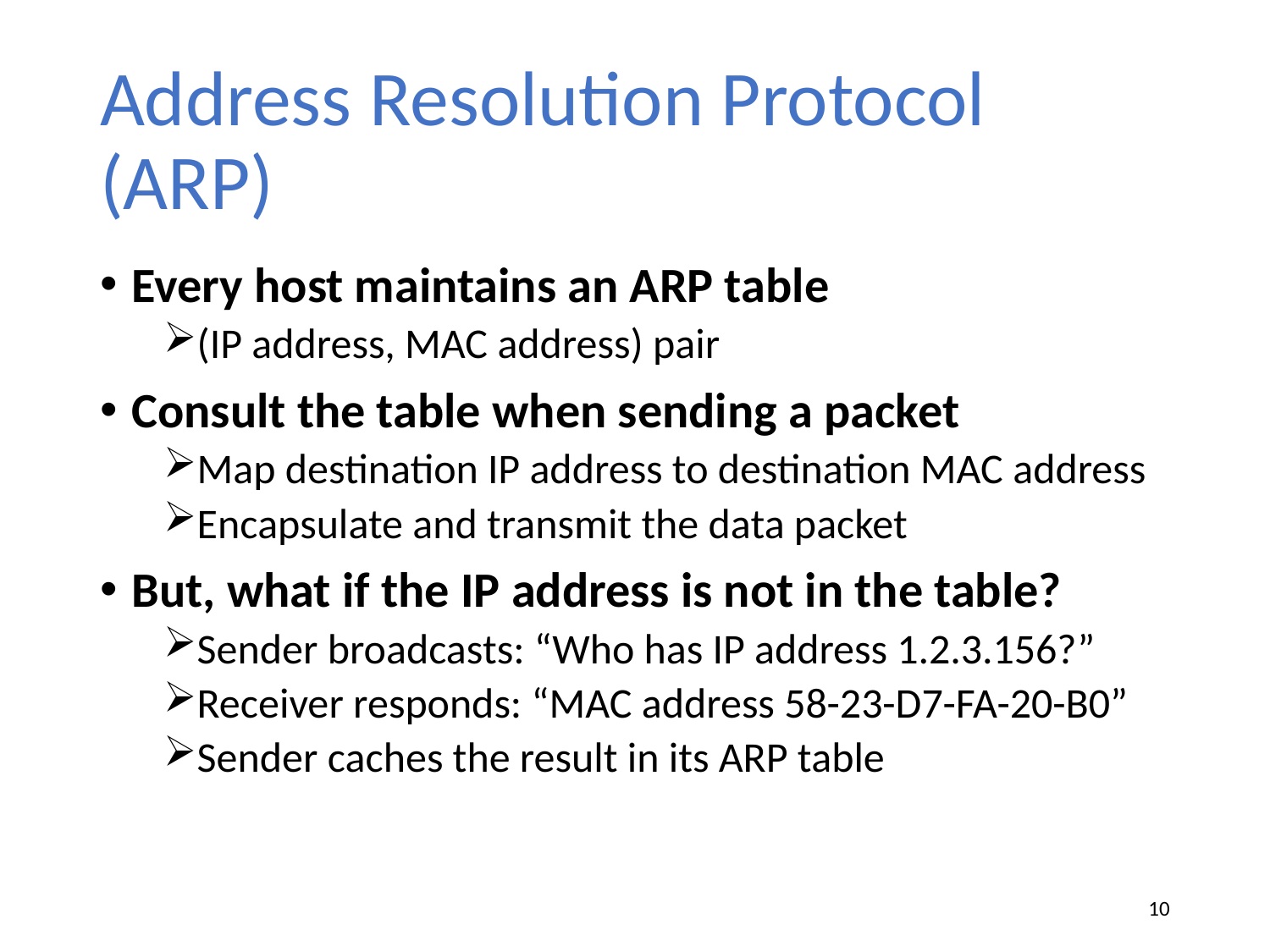

# Address Resolution Protocol (ARP)
Every host maintains an ARP table
(IP address, MAC address) pair
Consult the table when sending a packet
Map destination IP address to destination MAC address
Encapsulate and transmit the data packet
But, what if the IP address is not in the table?
Sender broadcasts: “Who has IP address 1.2.3.156?”
Receiver responds: “MAC address 58-23-D7-FA-20-B0”
Sender caches the result in its ARP table
10